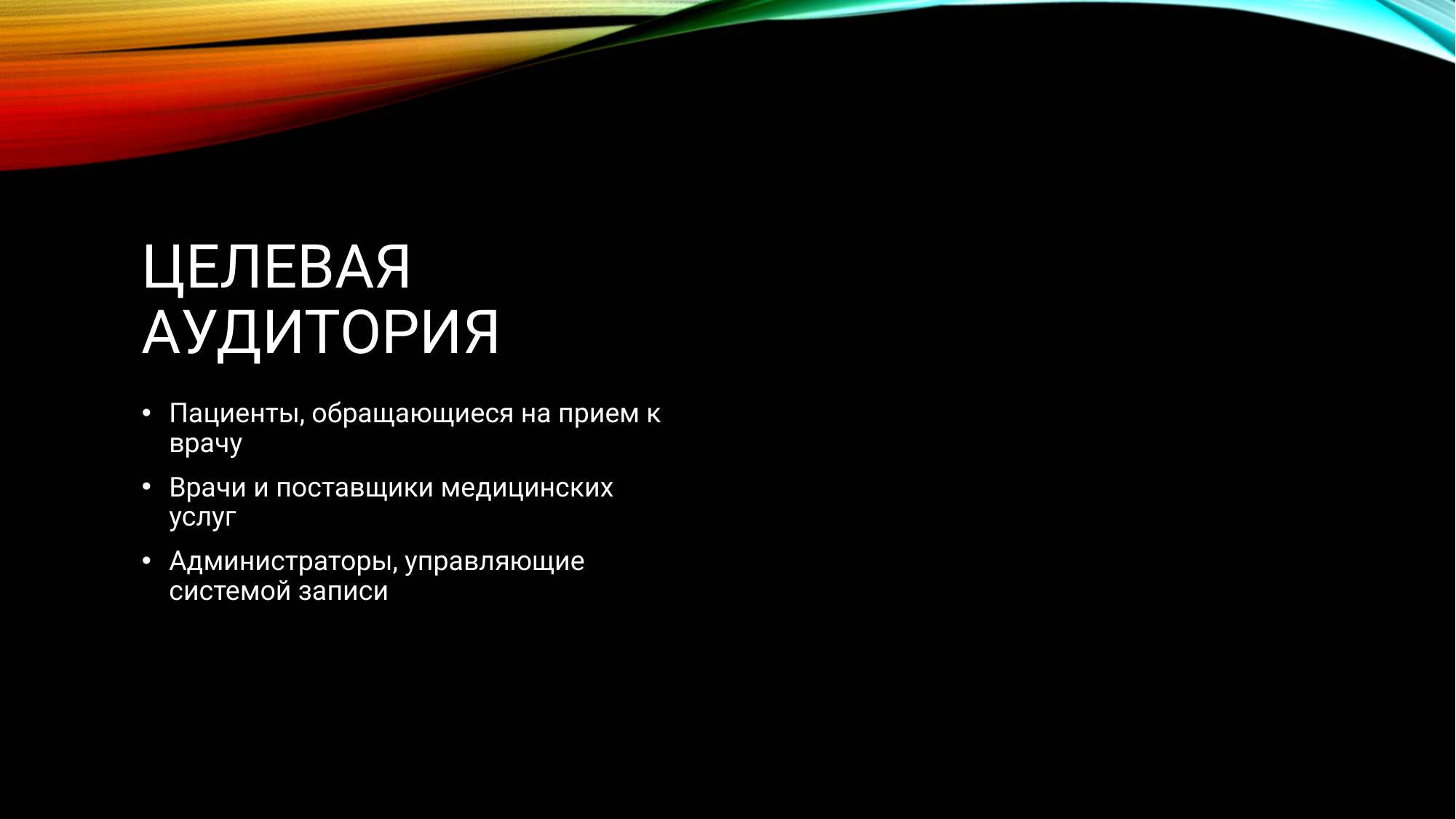

# Целевая аудитория
Пациенты, обращающиеся на прием к врачу
Врачи и поставщики медицинских услуг
Администраторы, управляющие системой записи